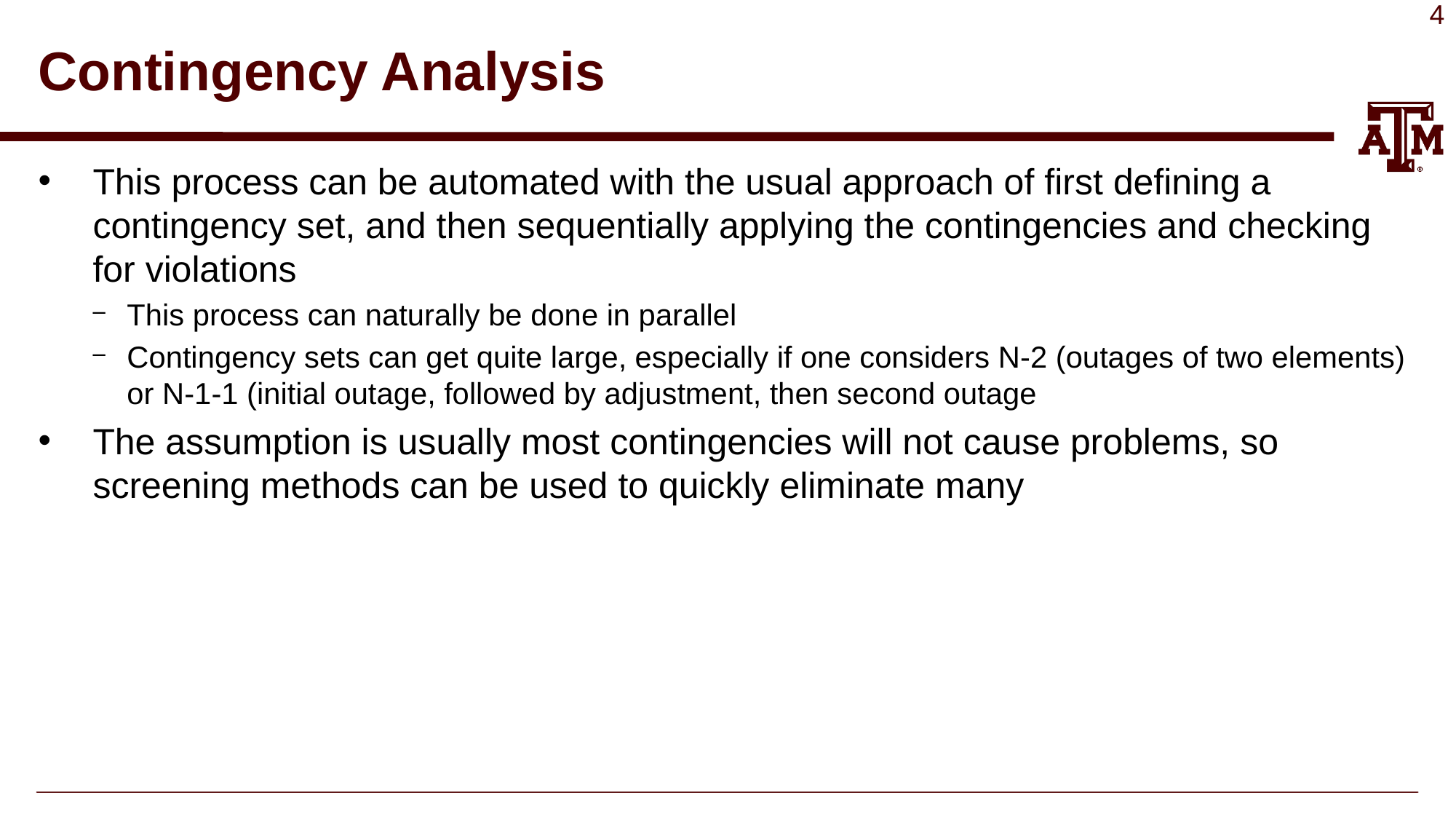

# Contingency Analysis
This process can be automated with the usual approach of first defining a contingency set, and then sequentially applying the contingencies and checking for violations
This process can naturally be done in parallel
Contingency sets can get quite large, especially if one considers N-2 (outages of two elements) or N-1-1 (initial outage, followed by adjustment, then second outage
The assumption is usually most contingencies will not cause problems, so screening methods can be used to quickly eliminate many
4